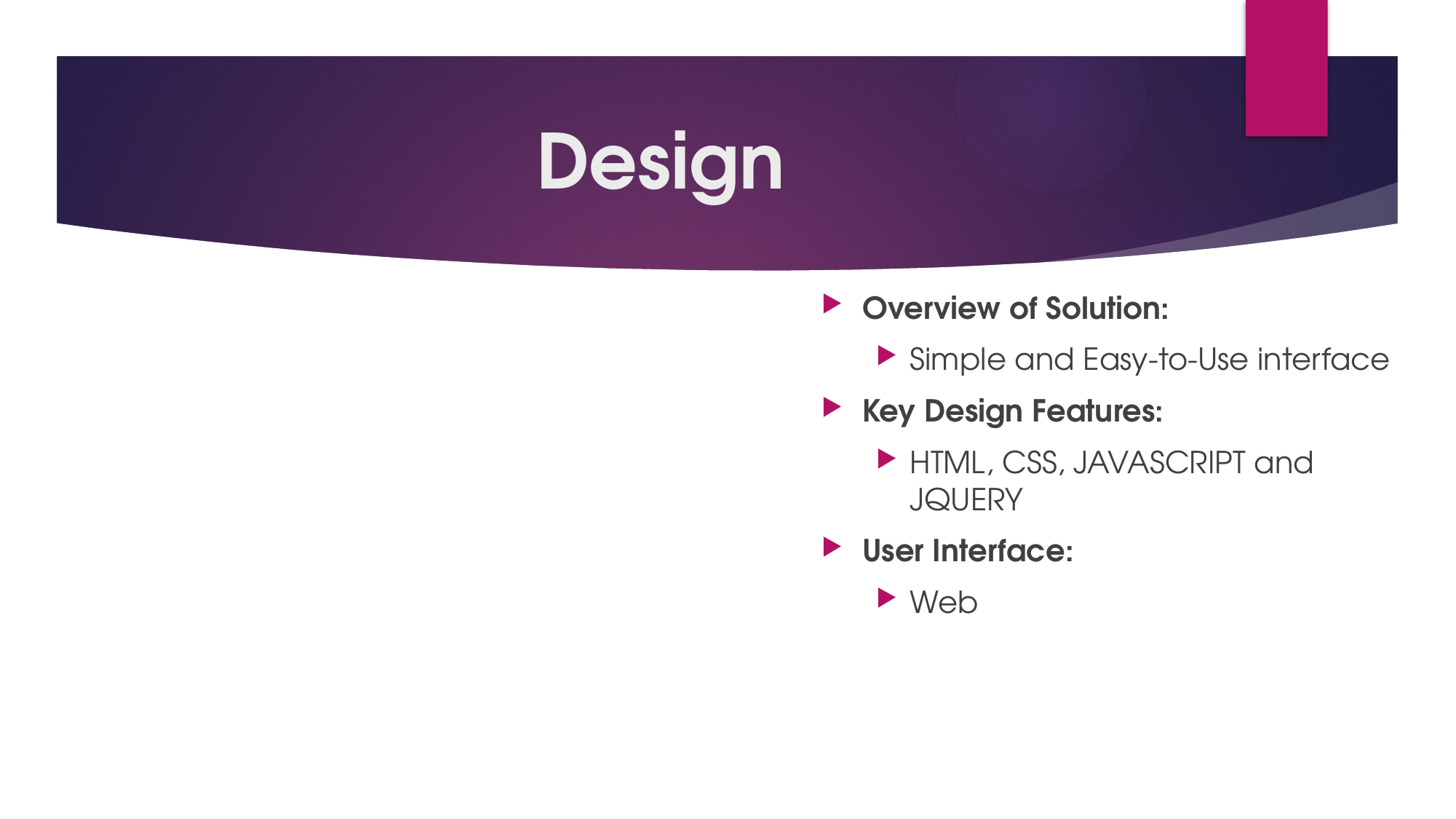

# Design
Overview of Solution:
Simple and Easy-to-Use interface
Key Design Features:
HTML, CSS, JAVASCRIPT and JQUERY
User Interface:
Web